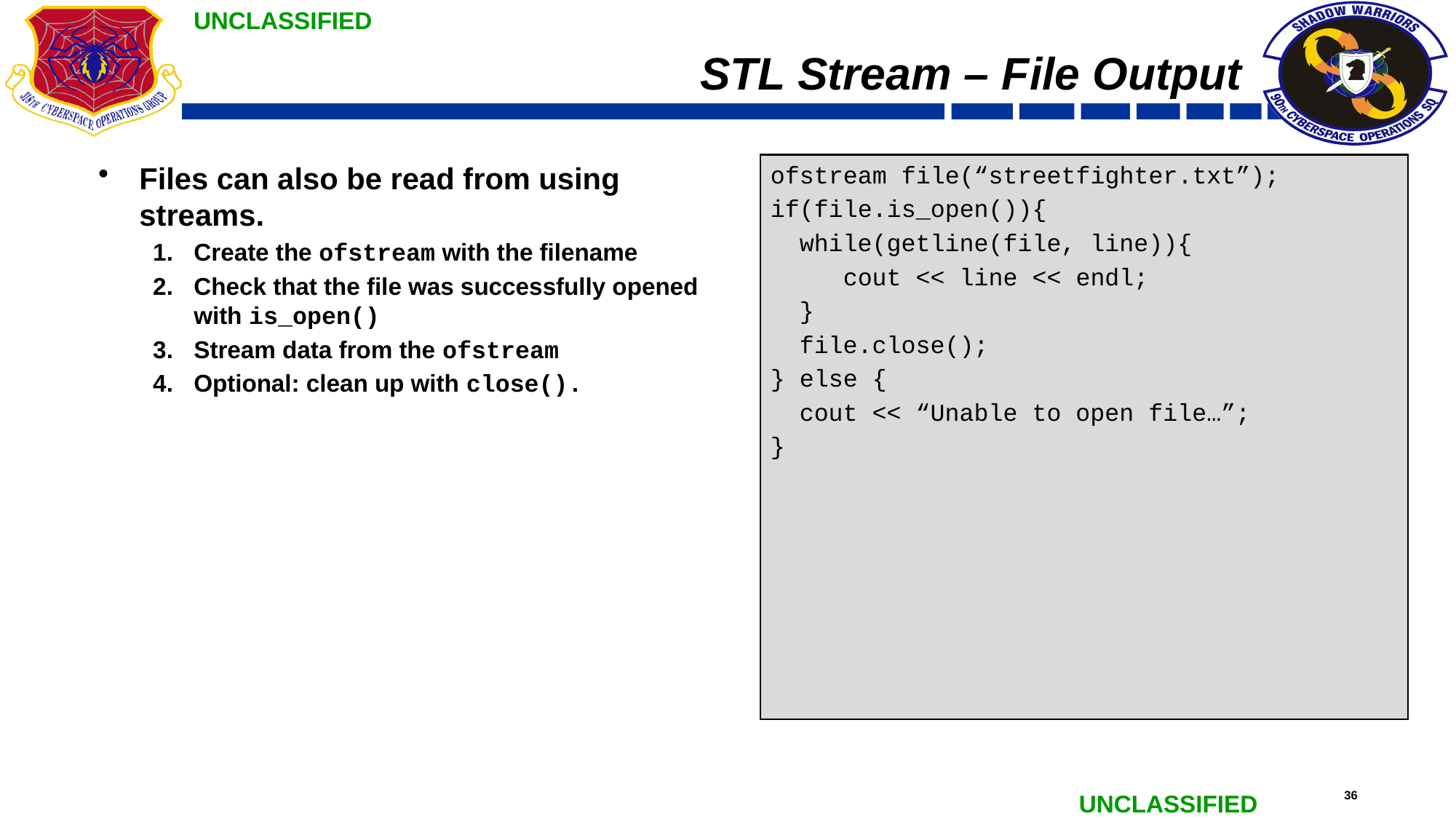

# STL Stream – File Output
Files can also be read from using streams.
Create the ofstream with the filename
Check that the file was successfully opened with is_open()
Stream data from the ofstream
Optional: clean up with close().
ofstream file(“streetfighter.txt”);
if(file.is_open()){
  while(getline(file, line)){
     cout << line << endl;
  }
  file.close();
} else {
  cout << “Unable to open file…”;
}